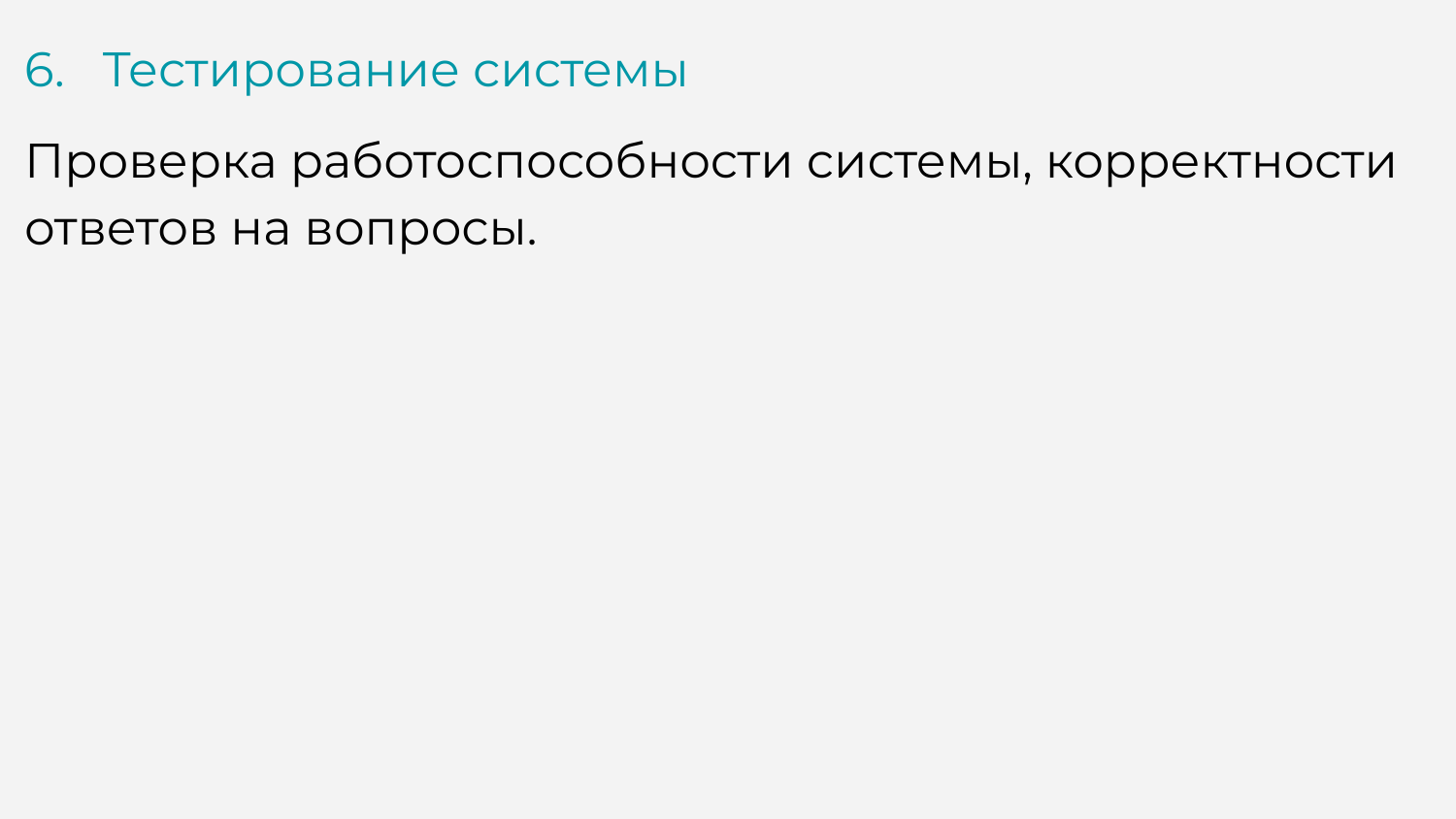

6.   Тестирование системы
Проверка работоспособности системы, корректности ответов на вопросы.